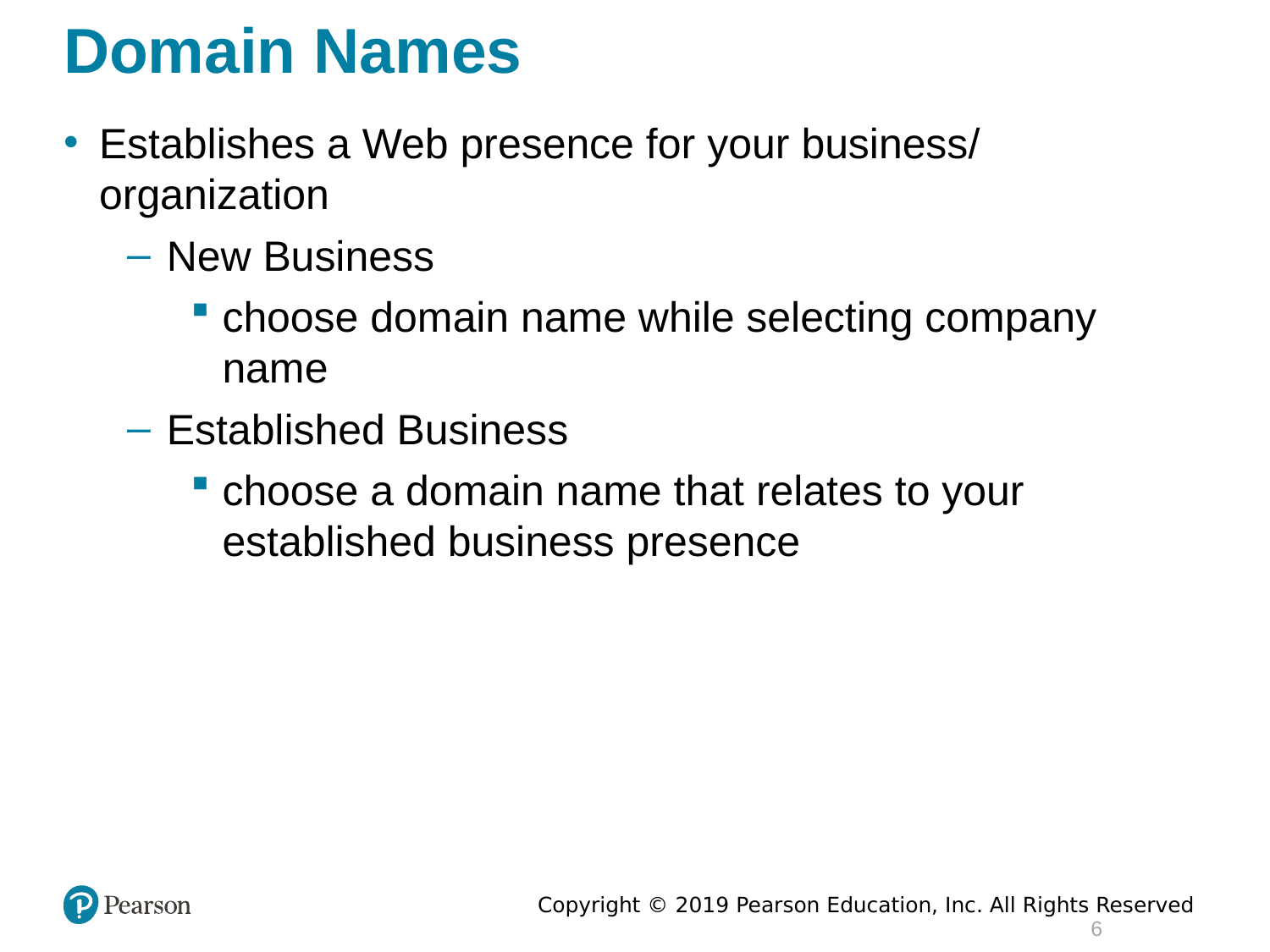

# Domain Names
Establishes a Web presence for your business/ organization
New Business
choose domain name while selecting company name
Established Business
choose a domain name that relates to your established business presence